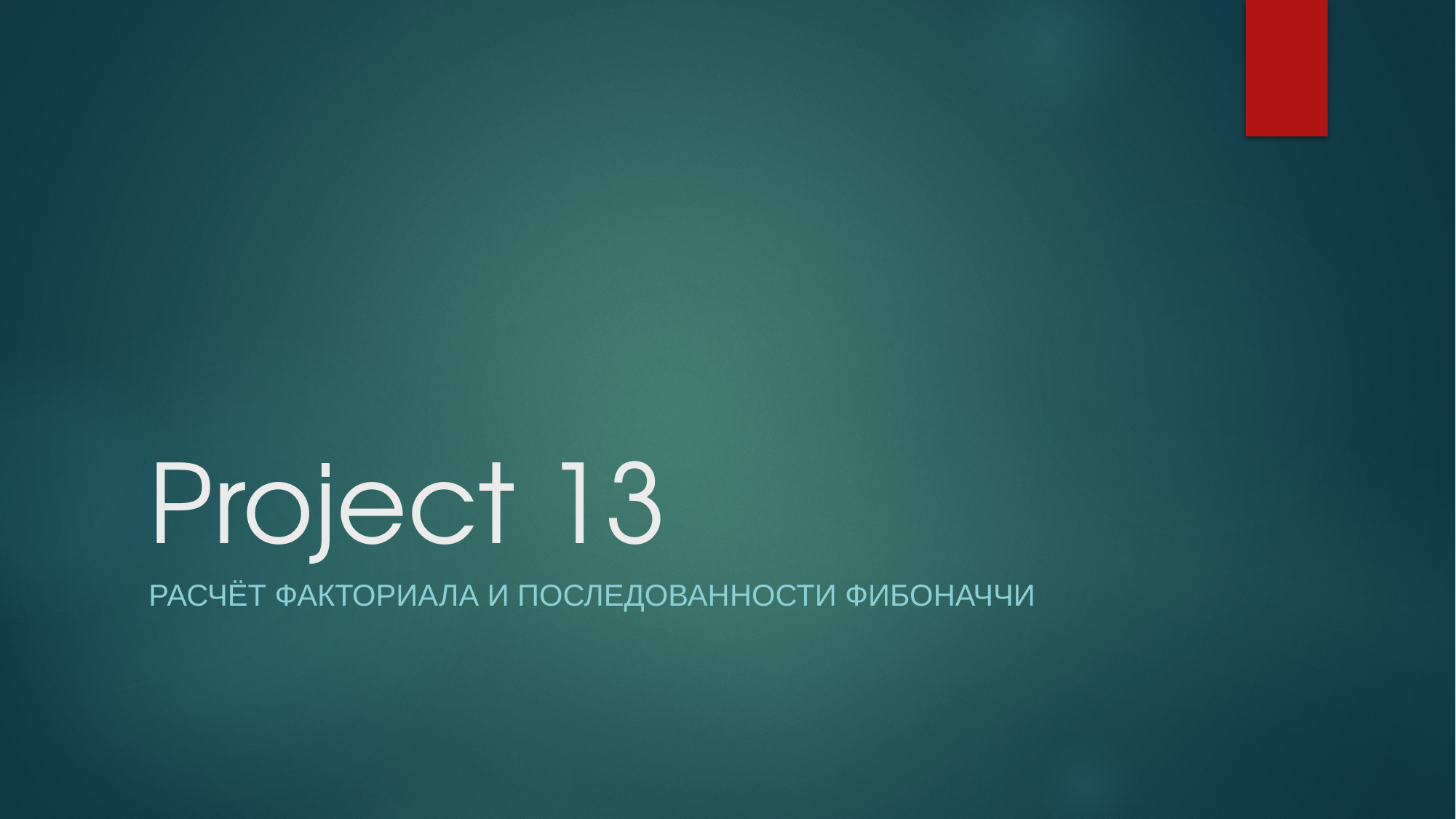

# Project 13
Расчёт факториала и последованности Фибоначчи